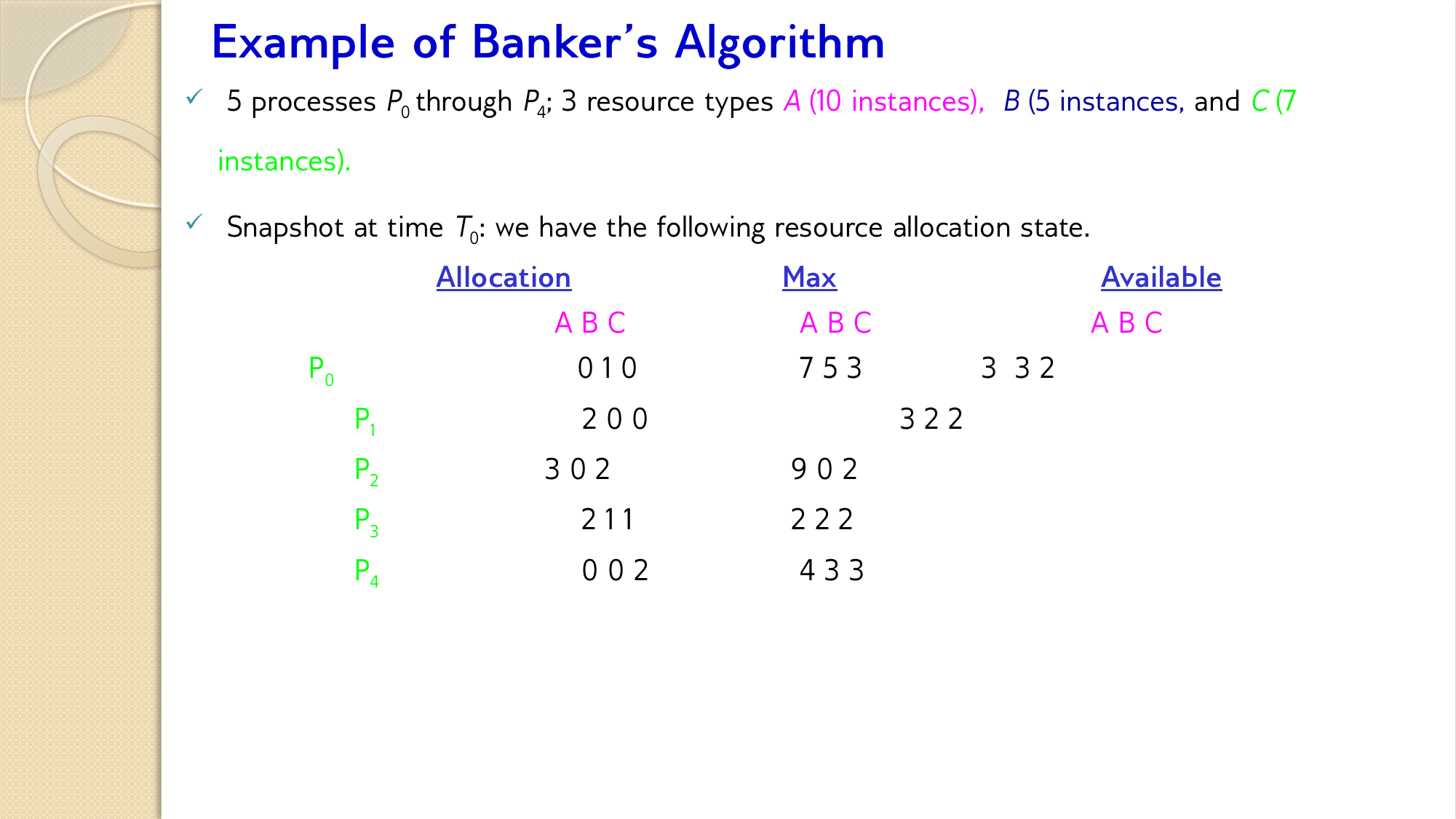

# Example of Banker’s Algorithm
 5 processes P0 through P4; 3 resource types A (10 instances),  B (5 instances, and C (7 instances).
 Snapshot at time T0: we have the following resource allocation state.
	          		Allocation	             Max     		 Available
			      	 A B C	                A B C 	            A B C
	          P0	 	      0 1 0	                7 5 3 	            3  3 2
		   P1		       2 0 0 	               3 2 2
		   P2	           	3 0 2 	               9 0 2
		   P3		    2 1 1 	               2 2 2
		   P4		    0 0 2	                4 3 3